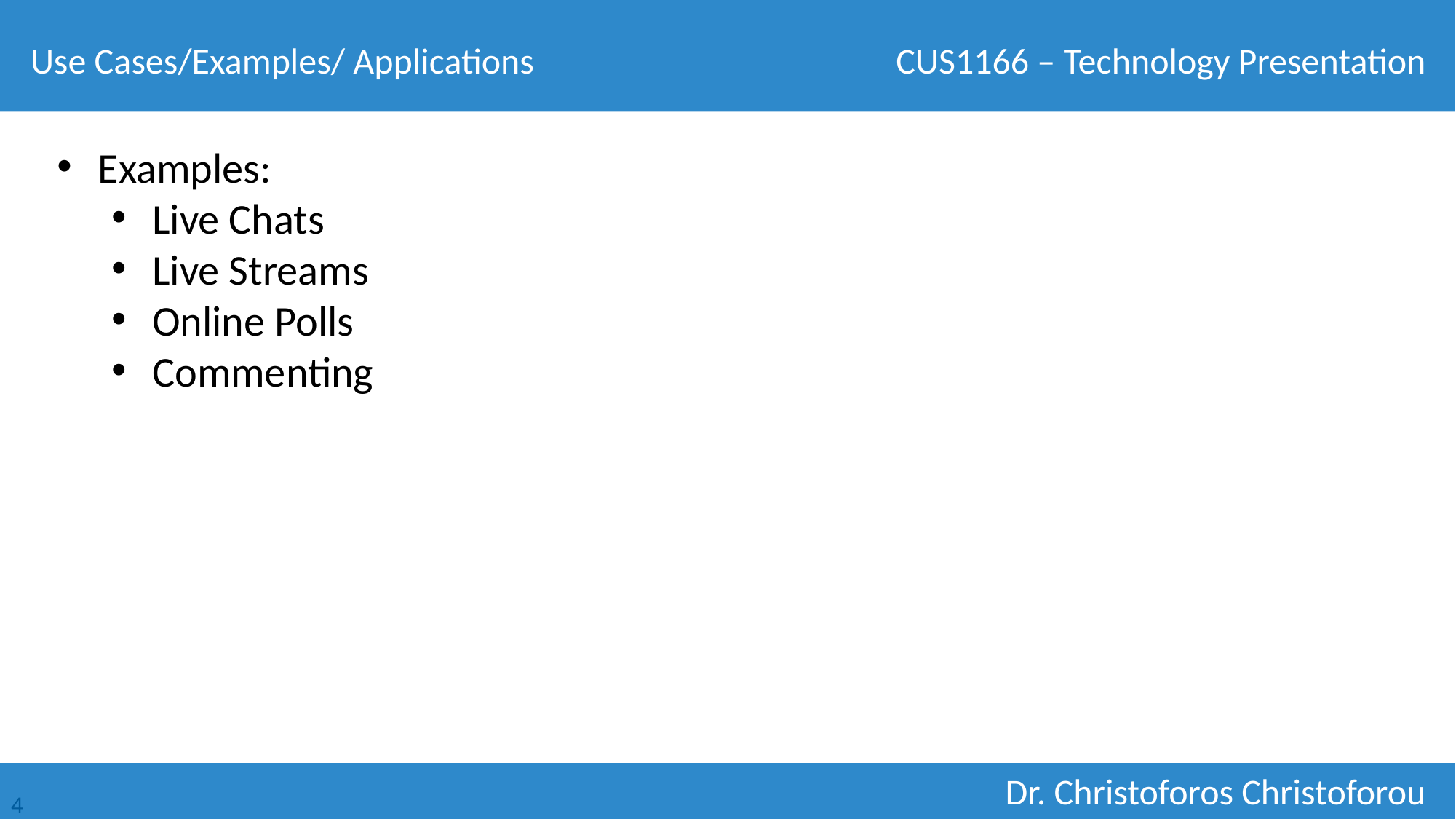

Use Cases/Examples/ Applications
Examples:
Live Chats
Live Streams
Online Polls
Commenting